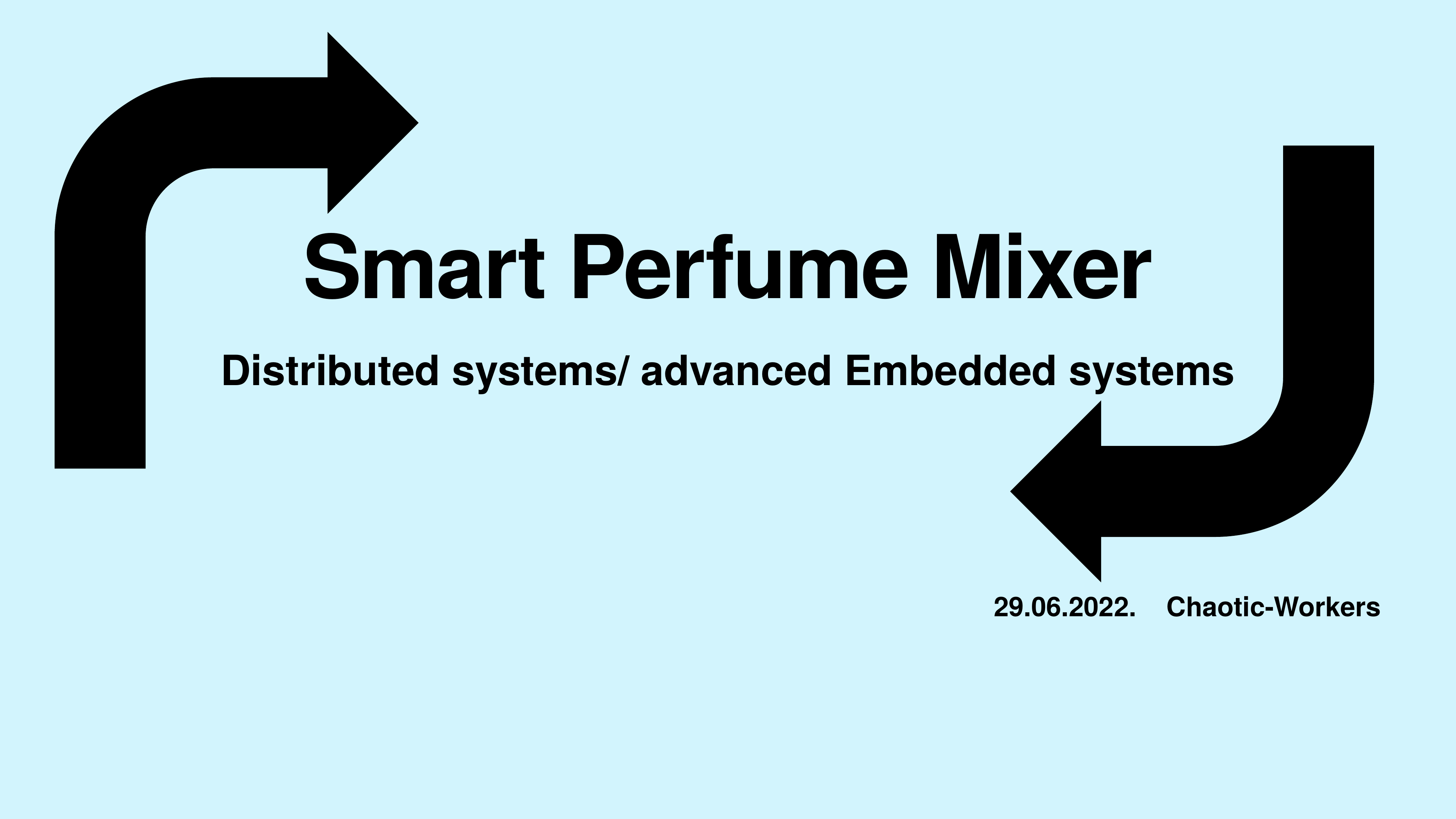

# Smart Perfume Mixer

Distributed systems/ advanced Embedded systems
29.06.2022.    Chaotic-Workers